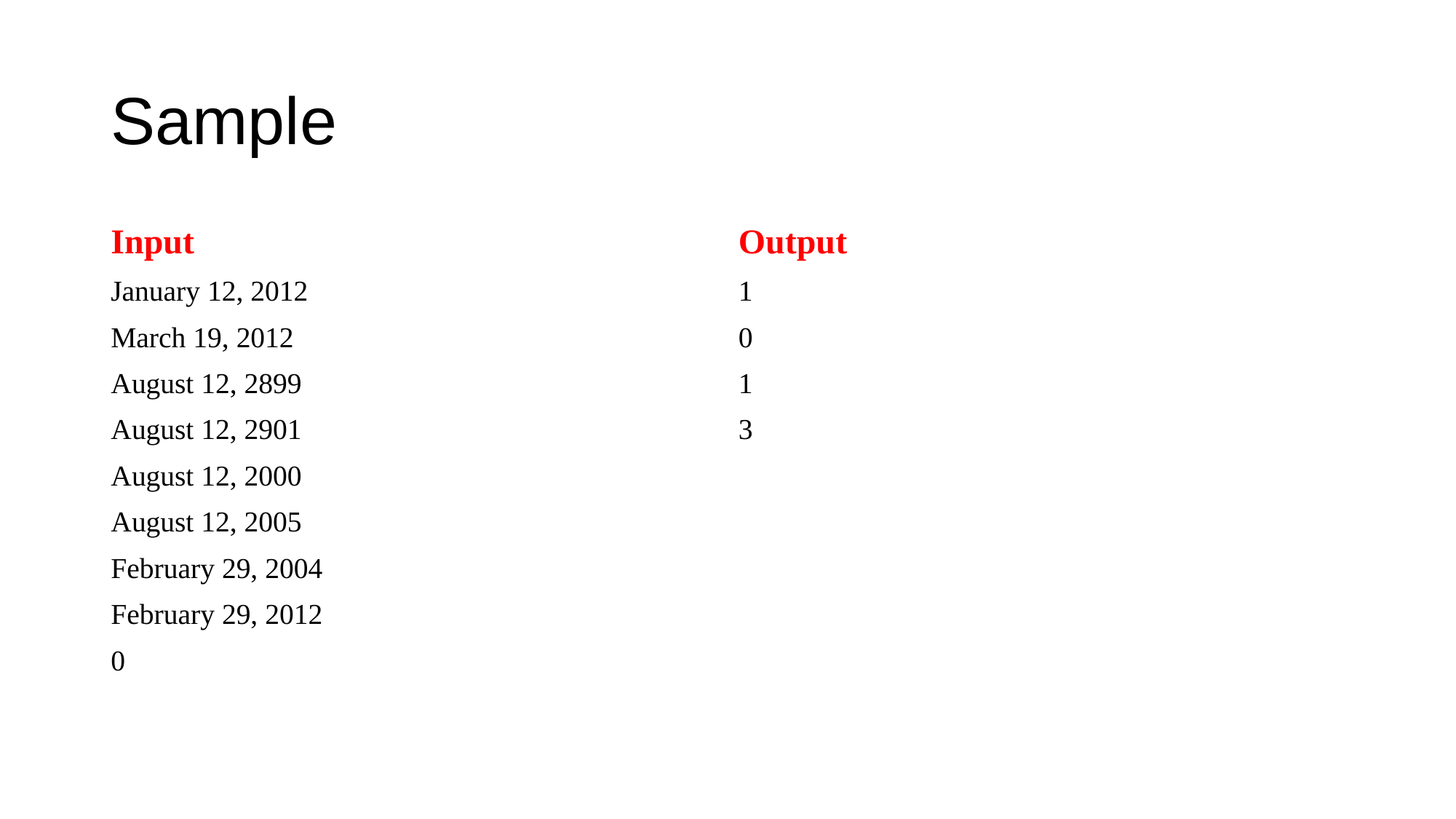

# Sample
Input
January 12, 2012
March 19, 2012
August 12, 2899
August 12, 2901
August 12, 2000
August 12, 2005
February 29, 2004
February 29, 2012
0
Output
1
0
1
3